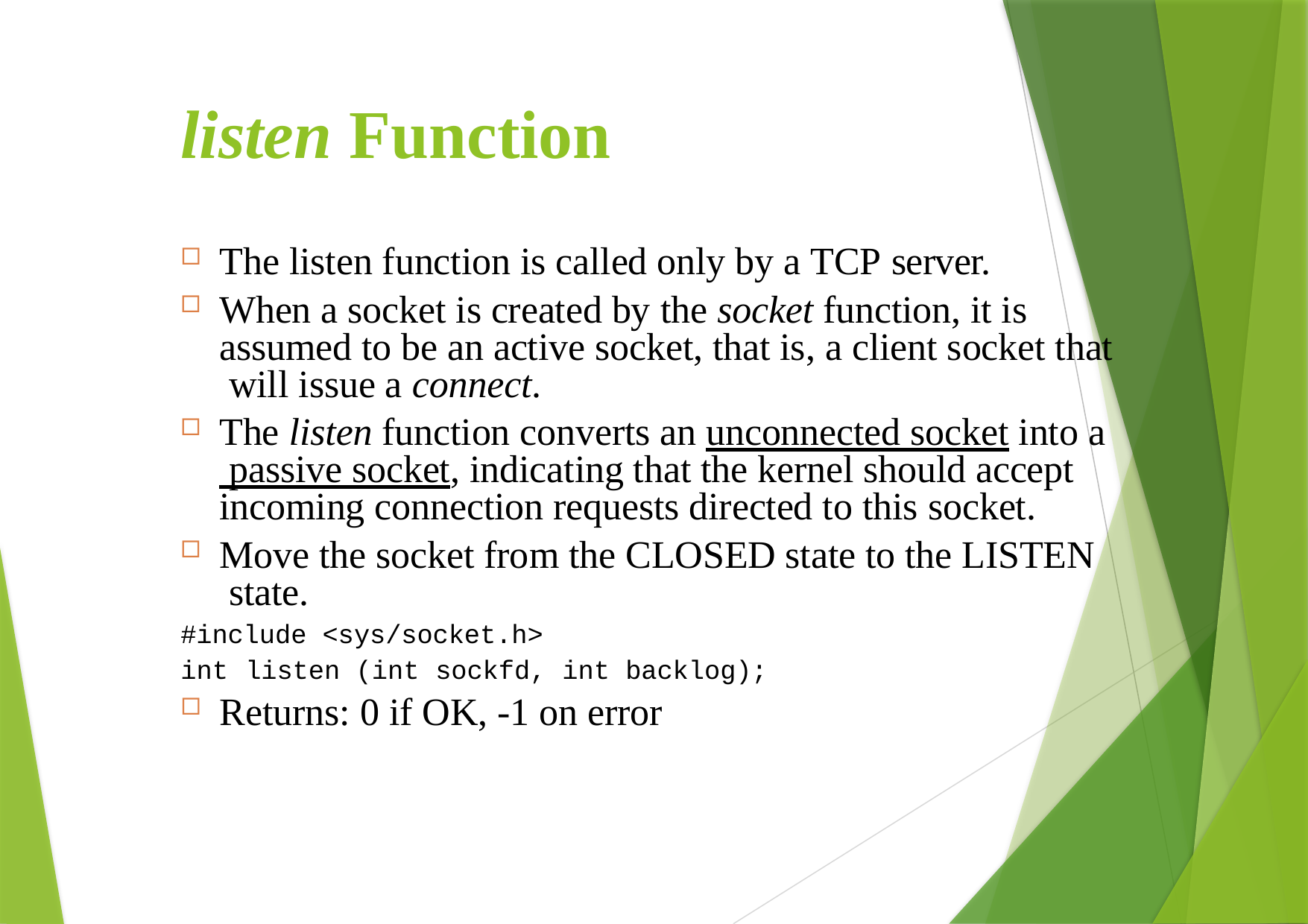

# listen Function
The listen function is called only by a TCP server.
When a socket is created by the socket function, it is  assumed to be an active socket, that is, a client socket that  will issue a connect.
The listen function converts an unconnected socket into a  passive socket, indicating that the kernel should accept  incoming connection requests directed to this socket.
Move the socket from the CLOSED state to the LISTEN  state.
#include <sys/socket.h>
int	listen (int	sockfd,	int	backlog);
Returns: 0 if OK, -1 on error